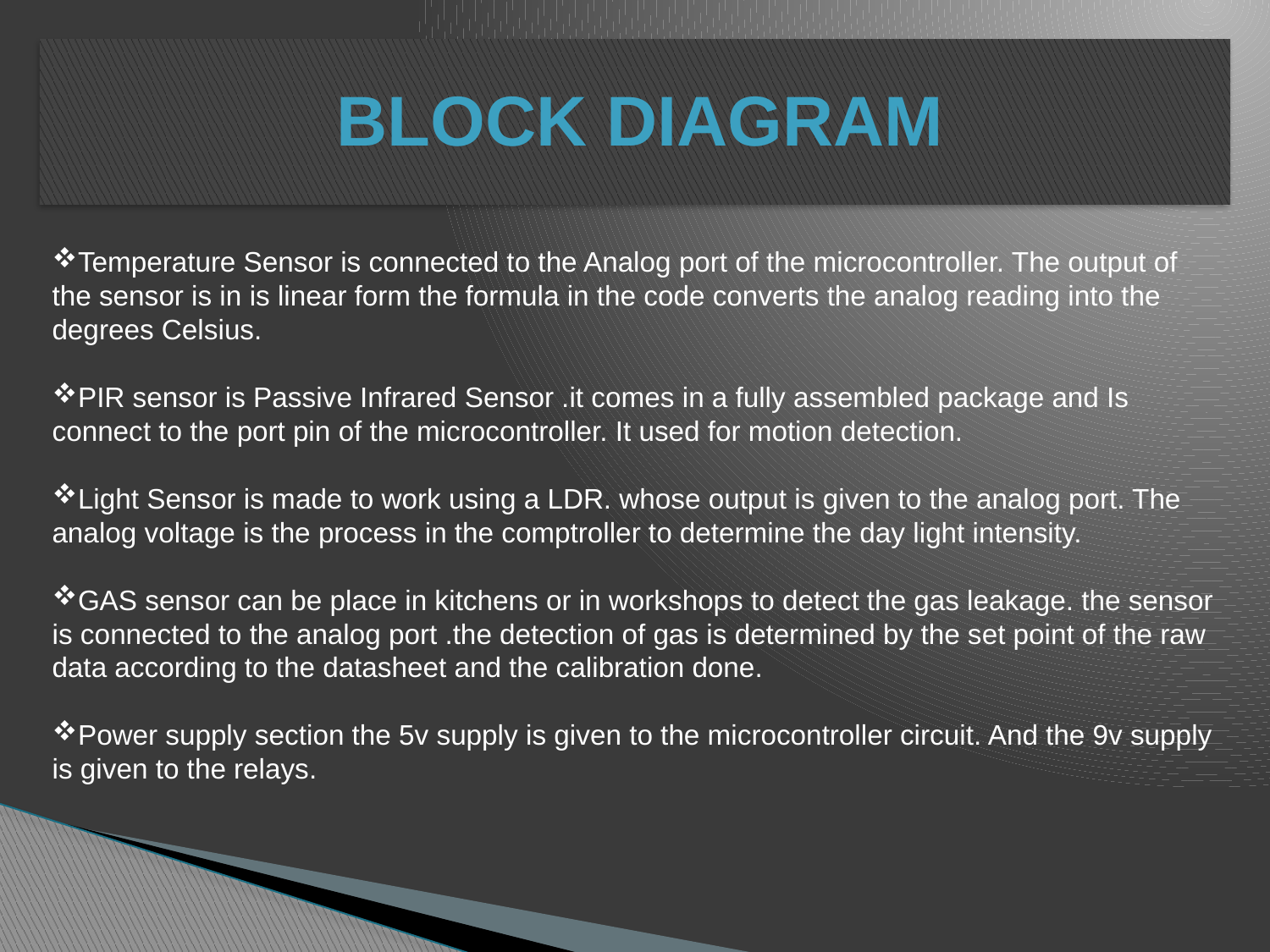

BLOCK DIAGRAM
Temperature Sensor is connected to the Analog port of the microcontroller. The output of the sensor is in is linear form the formula in the code converts the analog reading into the degrees Celsius.

PIR sensor is Passive Infrared Sensor .it comes in a fully assembled package and Is connect to the port pin of the microcontroller. It used for motion detection.

Light Sensor is made to work using a LDR. whose output is given to the analog port. The analog voltage is the process in the comptroller to determine the day light intensity.

GAS sensor can be place in kitchens or in workshops to detect the gas leakage. the sensor is connected to the analog port .the detection of gas is determined by the set point of the raw data according to the datasheet and the calibration done.

Power supply section the 5v supply is given to the microcontroller circuit. And the 9v supply is given to the relays.